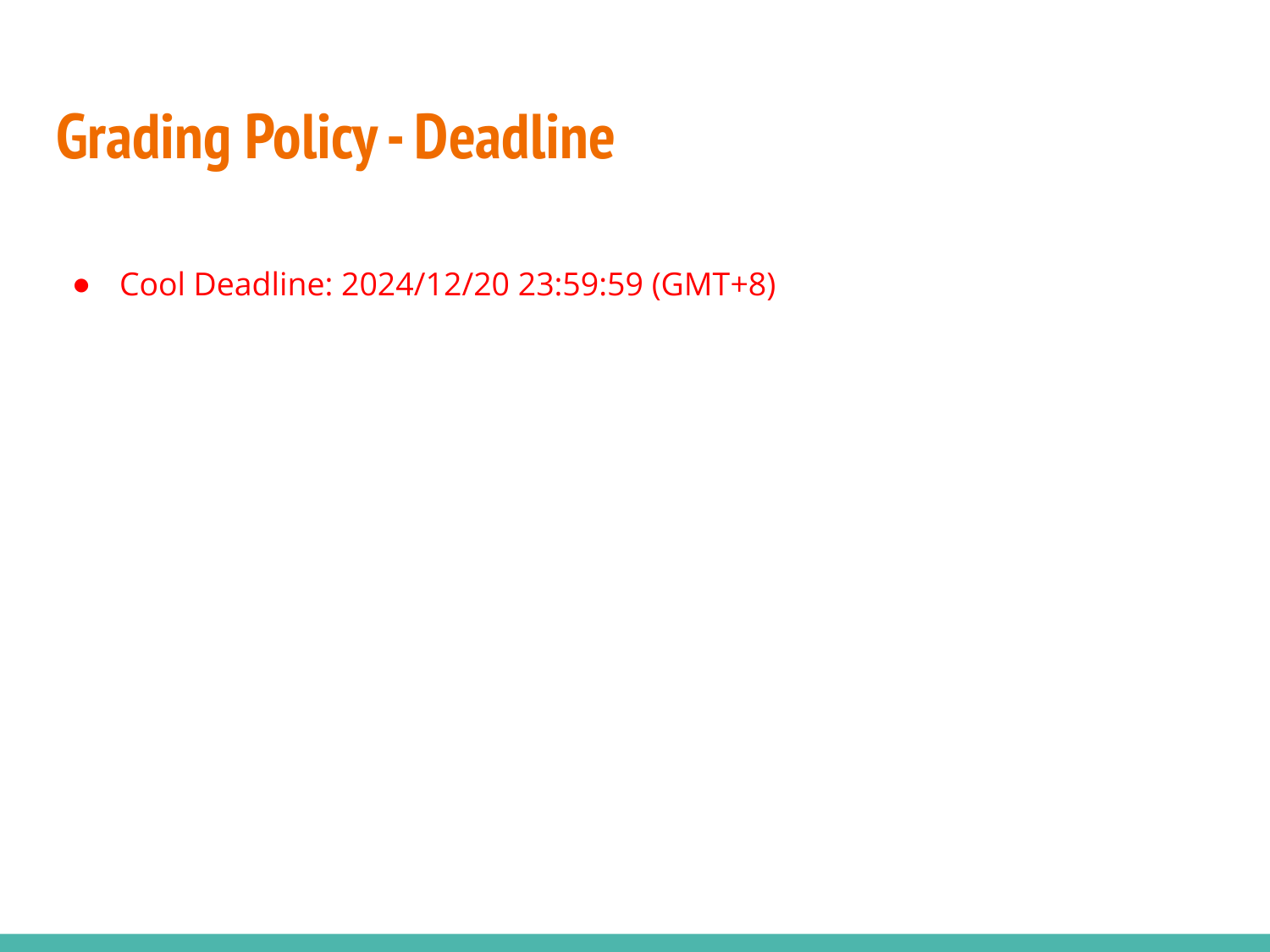

# Grading Policy - Deadline
Cool Deadline: 2024/12/20 23:59:59 (GMT+8)